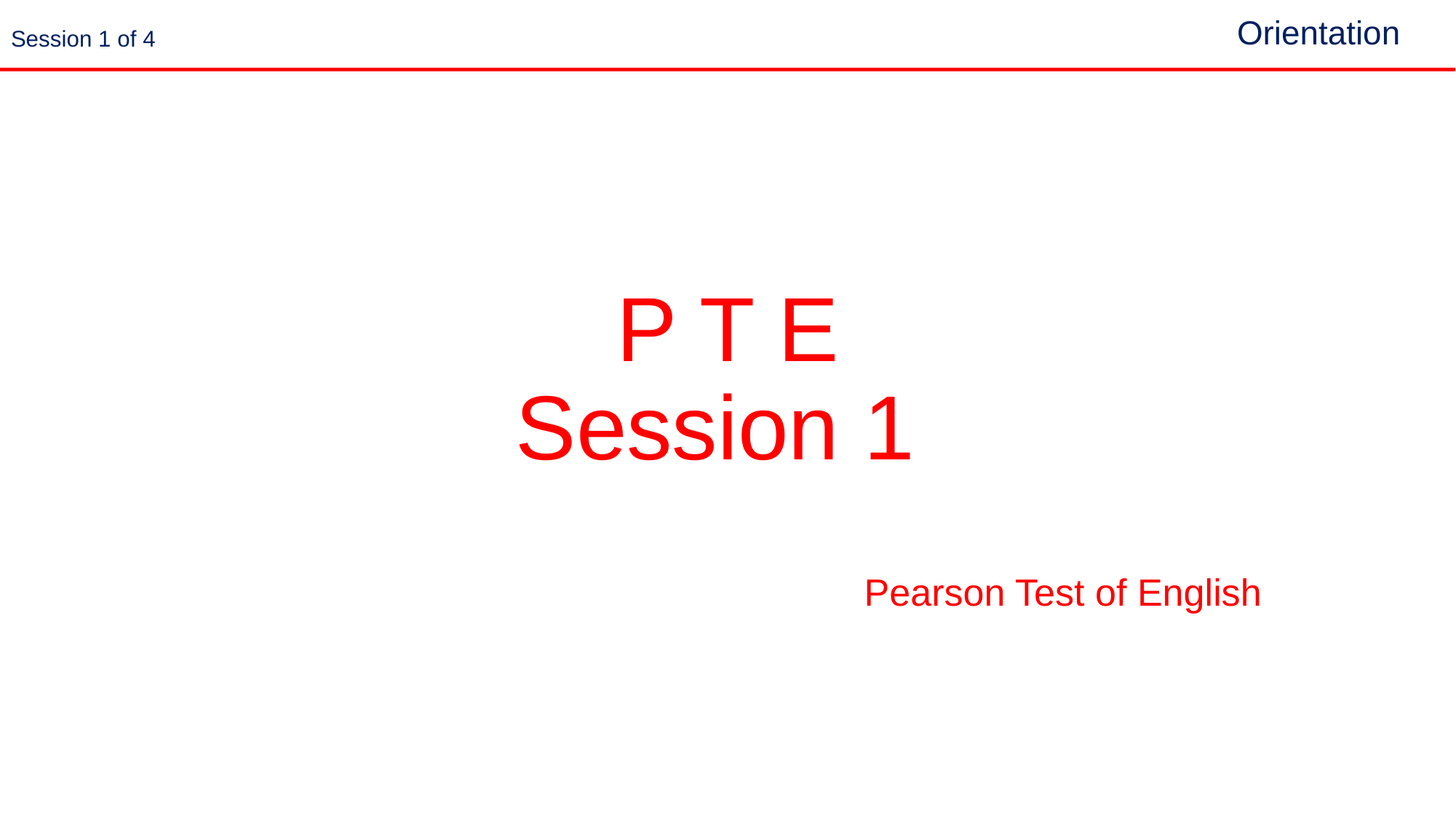

Orientation
Session 1 of 4
# P T E Session 1
Pearson Test of English